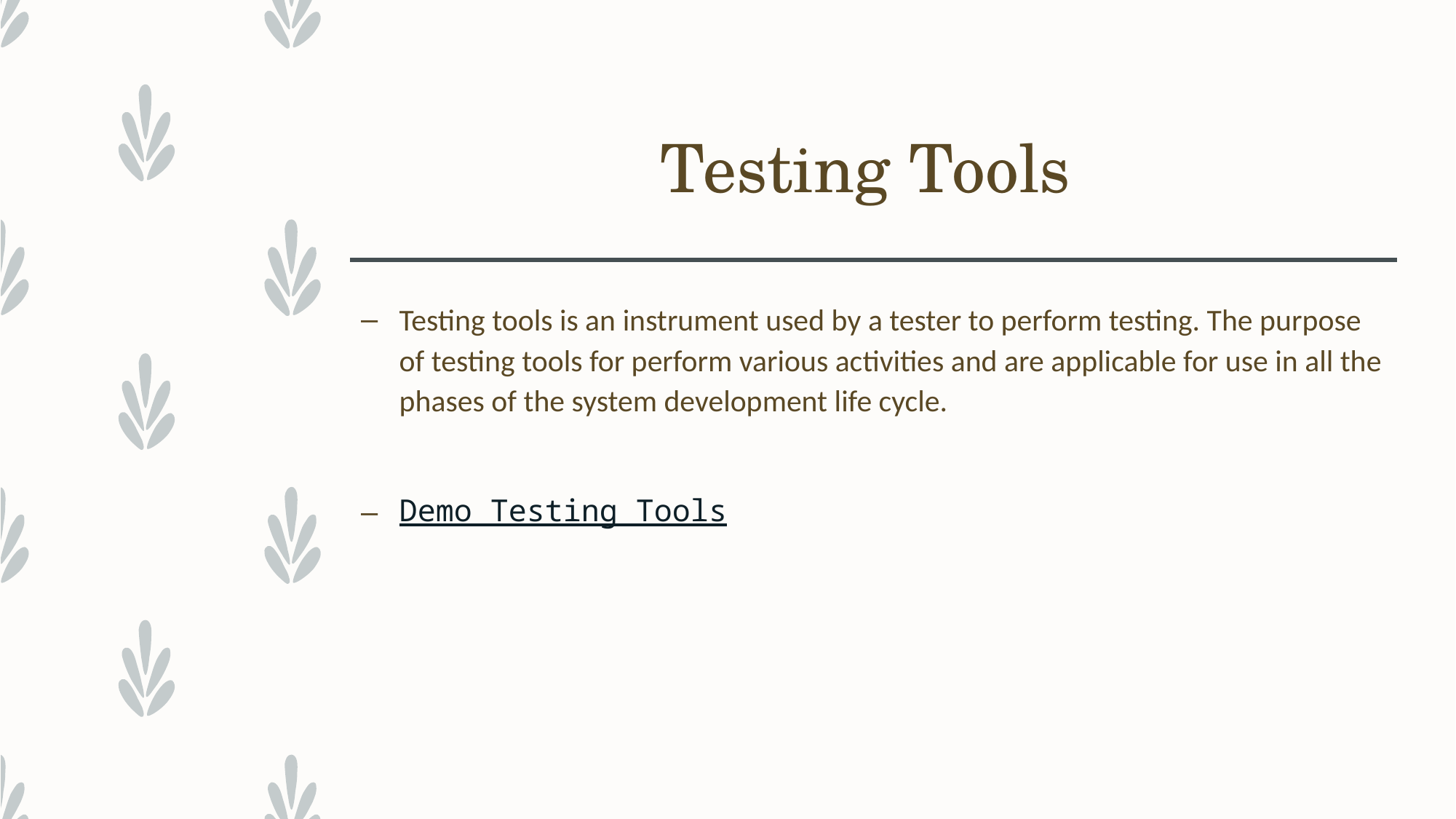

# Testing Tools
Testing tools is an instrument used by a tester to perform testing. The purpose of testing tools for perform various activities and are applicable for use in all the phases of the system development life cycle.

Demo Testing Tools